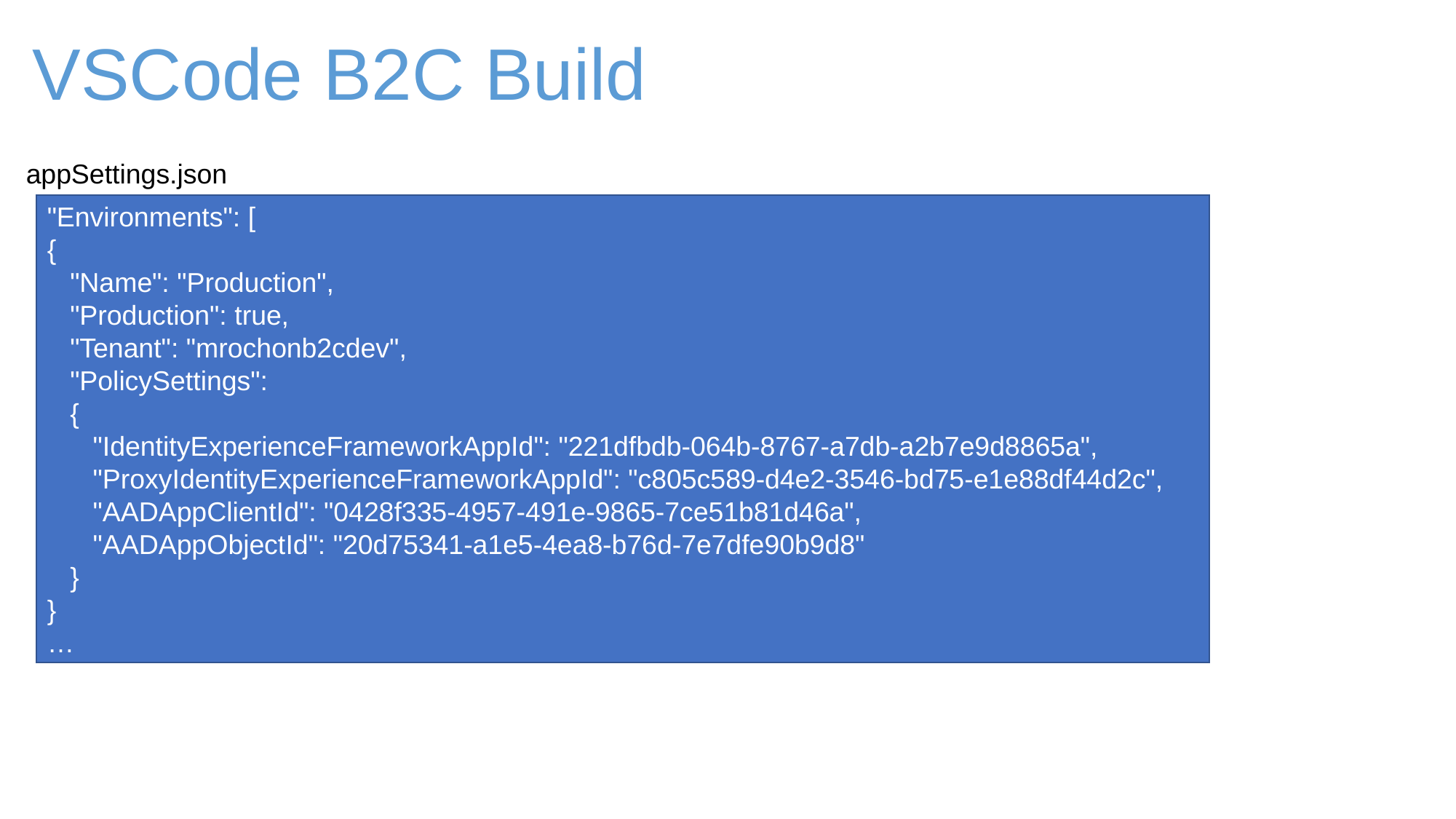

# VSCode B2C Build
appSettings.json
"Environments": [
{
   "Name": "Production",
   "Production": true,
   "Tenant": "mrochonb2cdev",
   "PolicySettings":
   {
      "IdentityExperienceFrameworkAppId": "221dfbdb-064b-8767-a7db-a2b7e9d8865a",
      "ProxyIdentityExperienceFrameworkAppId": "c805c589-d4e2-3546-bd75-e1e88df44d2c",
      "AADAppClientId": "0428f335-4957-491e-9865-7ce51b81d46a",
      "AADAppObjectId": "20d75341-a1e5-4ea8-b76d-7e7dfe90b9d8"
   }
}
…